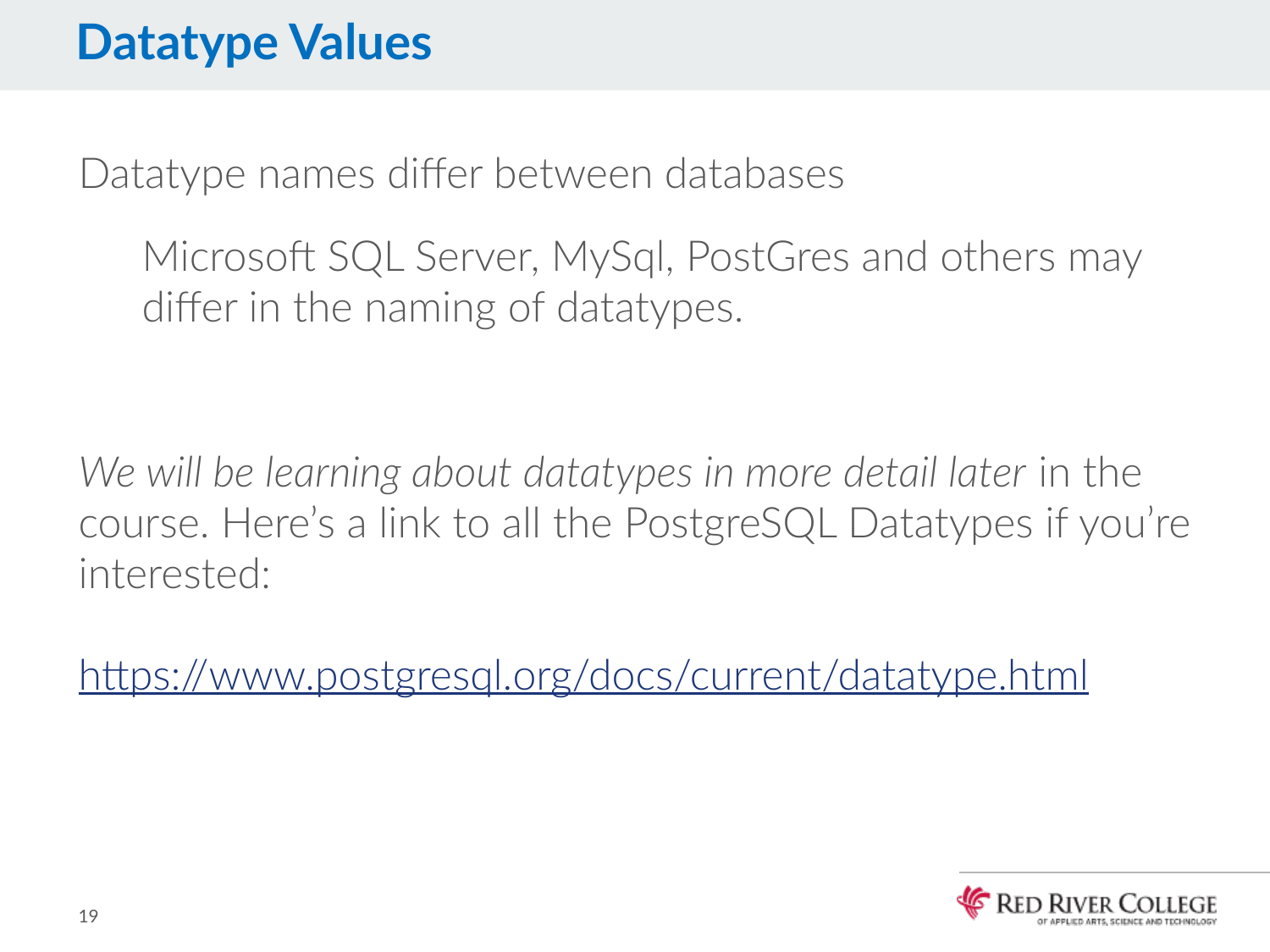

# Datatype Values
Datatype names differ between databases
Microsoft SQL Server, MySql, PostGres and others may differ in the naming of datatypes.

We will be learning about datatypes in more detail later in the course. Here’s a link to all the PostgreSQL Datatypes if you’re interested:
https://www.postgresql.org/docs/current/datatype.html
19